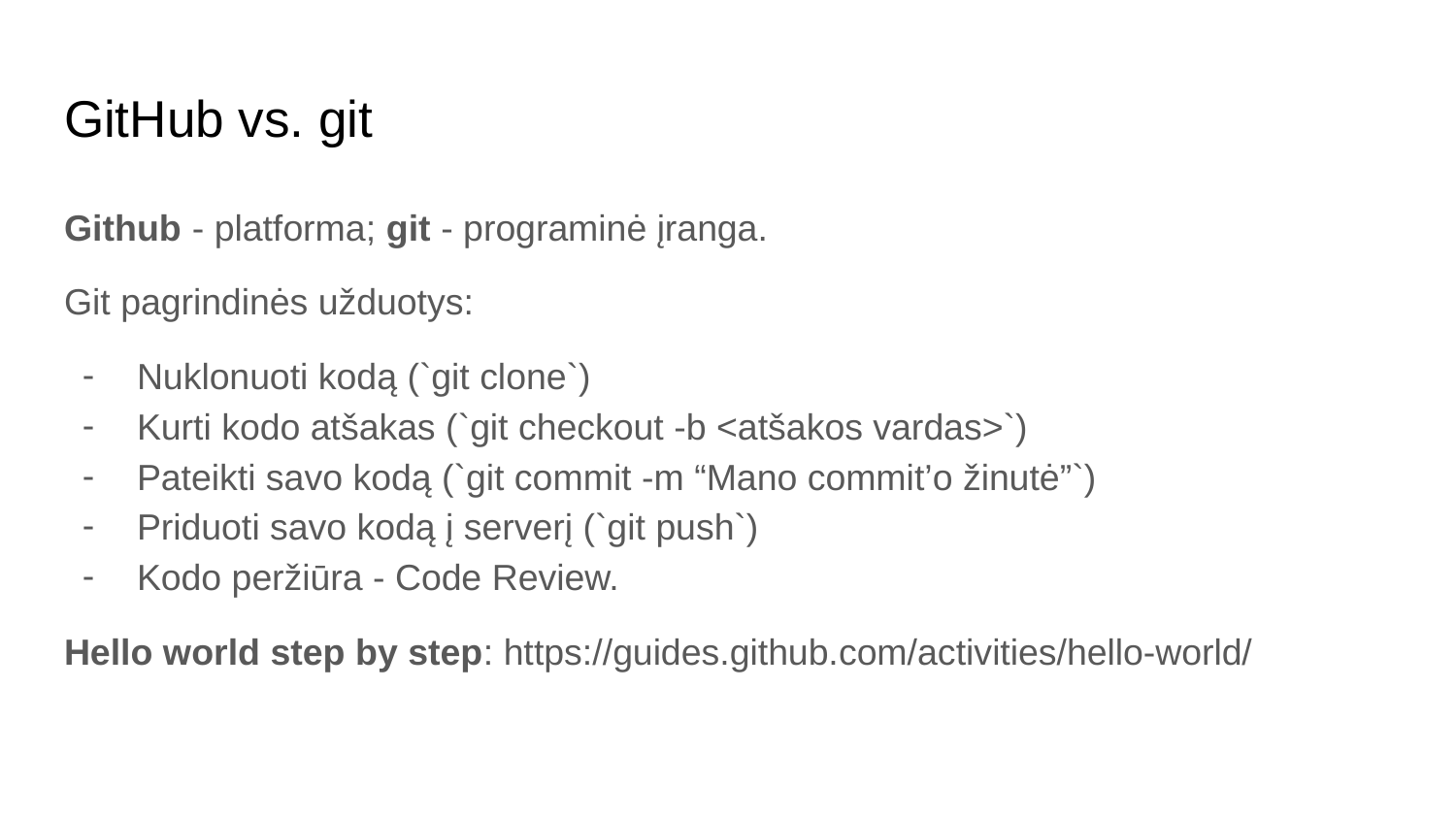

# GitHub vs. git
Github - platforma; git - programinė įranga.
Git pagrindinės užduotys:
Nuklonuoti kodą (`git clone`)
Kurti kodo atšakas (`git checkout -b <atšakos vardas>`)
Pateikti savo kodą (`git commit -m “Mano commit’o žinutė”`)
Priduoti savo kodą į serverį (`git push`)
Kodo peržiūra - Code Review.
Hello world step by step: https://guides.github.com/activities/hello-world/